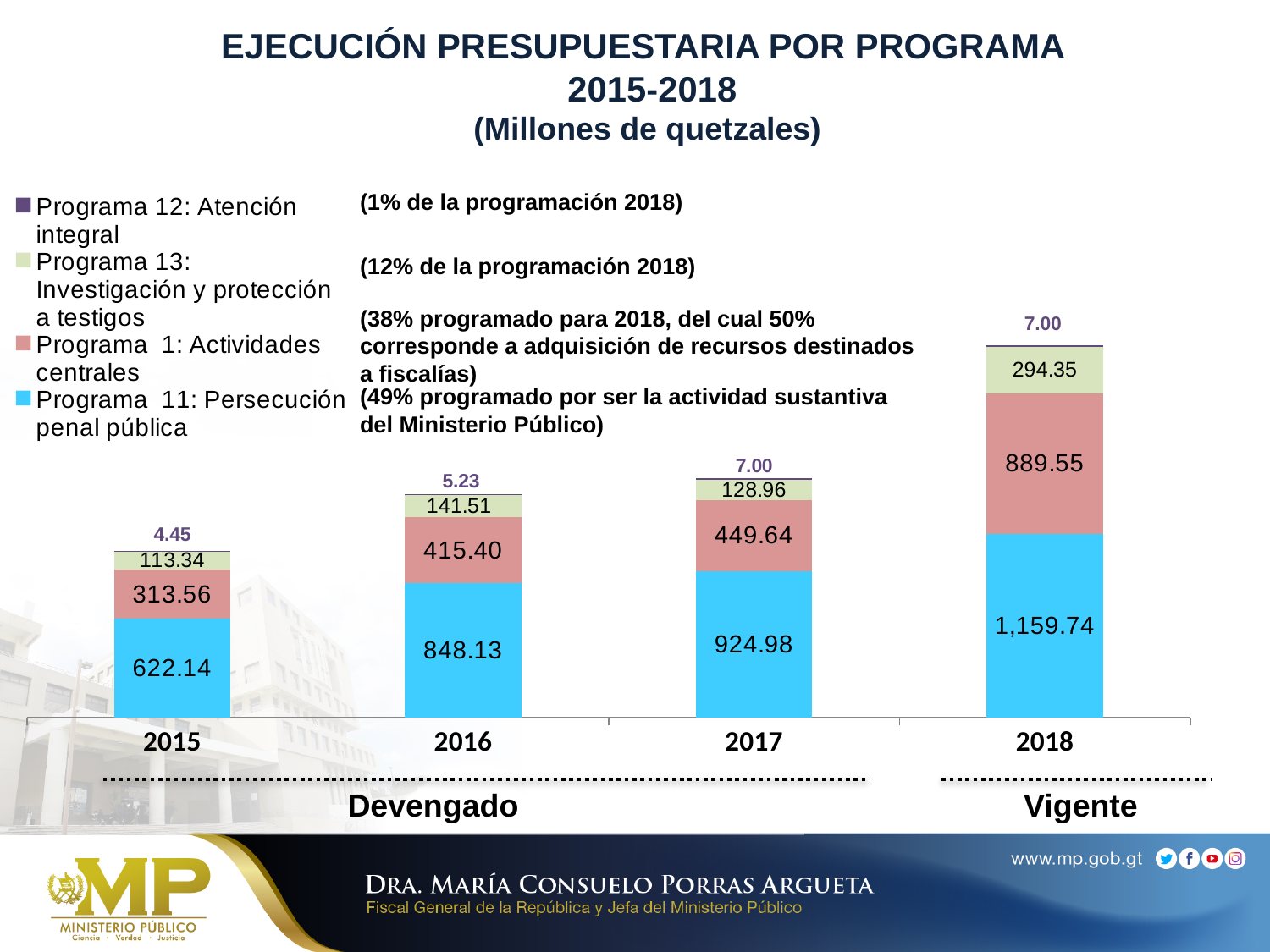

# EJECUCIÓN PRESUPUESTARIA POR PROGRAMA 2015-2018 (Millones de quetzales)

### Chart

| Category | Programa  11: Persecución penal pública | Programa  1: Actividades centrales | Programa 13: Investigación y protección a testigos | Programa 12: Atención integral |
|---|---|---|---|---|
| 2015 | 622.143 | 313.56 | 113.34 | 4.45 |
| 2016 | 848.1269999999998 | 415.4 | 141.51 | 5.23 |
| 2017 | 924.98 | 449.64000000000004 | 128.95600000000002 | 6.995 |
| 2018 | 1159.744 | 889.554 | 294.35 | 7.002000000000001 |
Simple Project Manager
(1% de la programación 2018)
(12% de la programación 2018)
(38% programado para 2018, del cual 50% corresponde a adquisición de recursos destinados a fiscalías)
(49% programado por ser la actividad sustantiva del Ministerio Público)
Vigente
Devengado